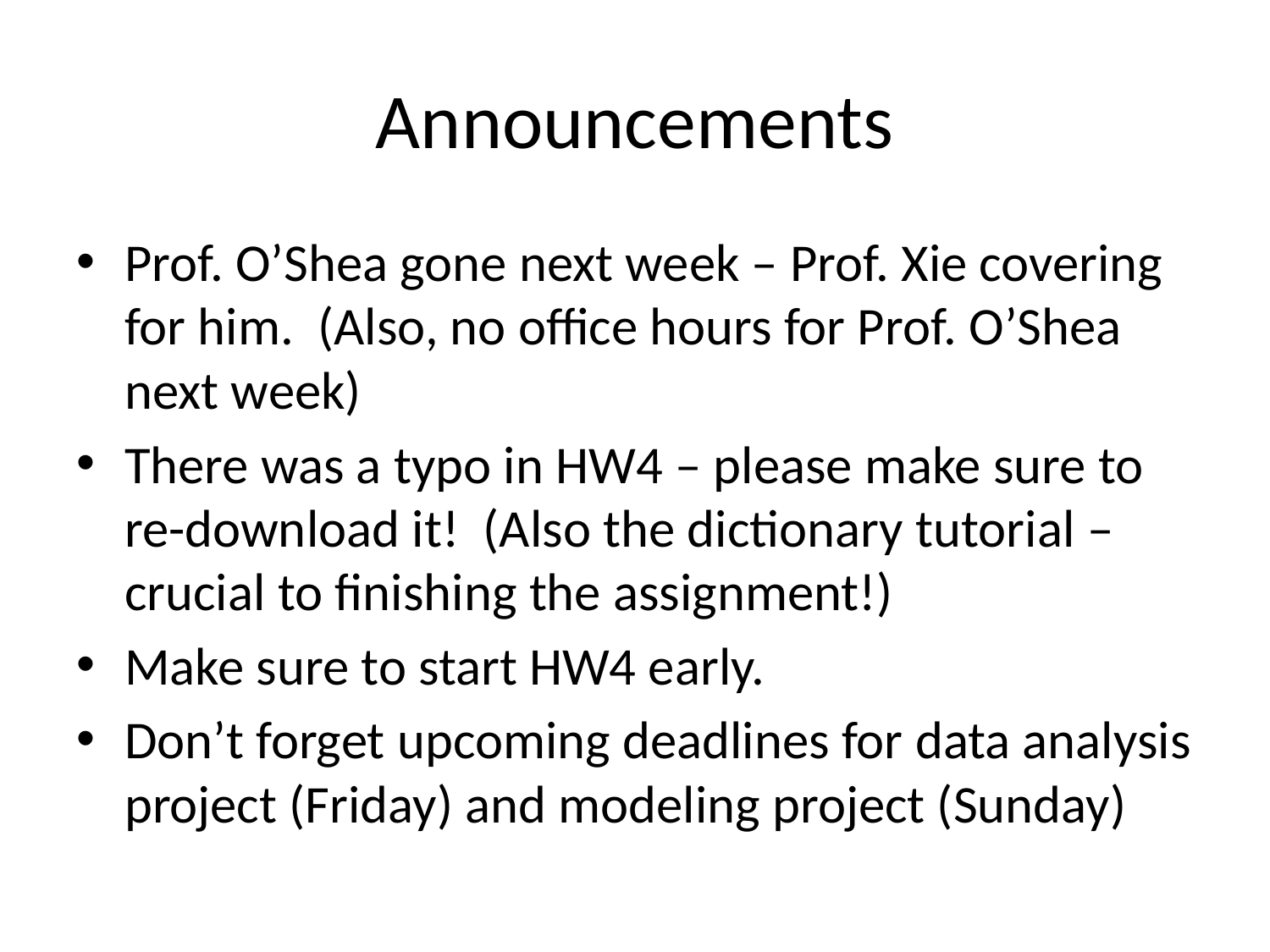

# Announcements
Prof. O’Shea gone next week – Prof. Xie covering for him.  (Also, no office hours for Prof. O’Shea next week)
There was a typo in HW4 – please make sure to re-download it!  (Also the dictionary tutorial – crucial to finishing the assignment!)
Make sure to start HW4 early.
Don’t forget upcoming deadlines for data analysis project (Friday) and modeling project (Sunday)